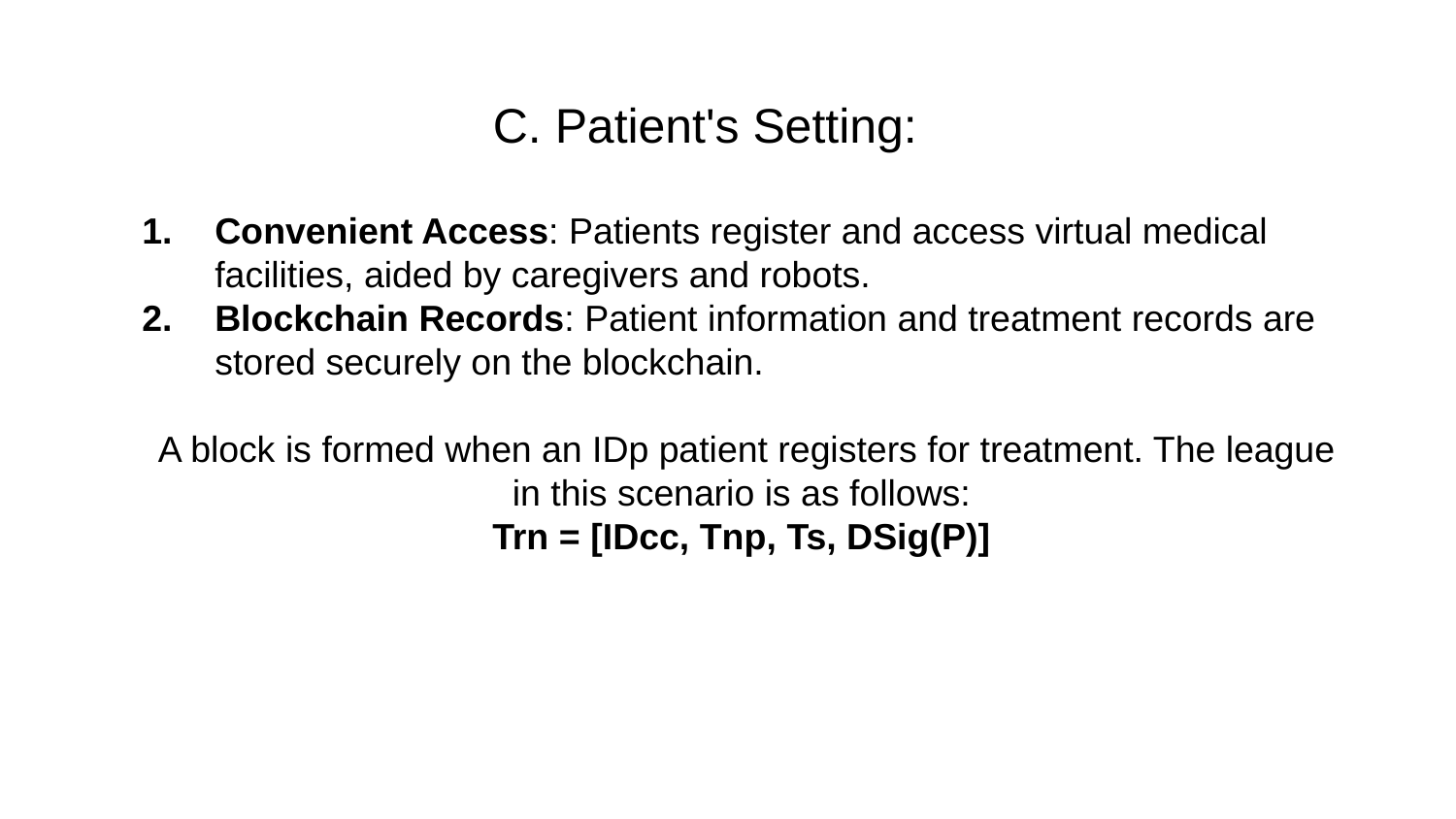

C. Patient's Setting:
Convenient Access: Patients register and access virtual medical facilities, aided by caregivers and robots.
Blockchain Records: Patient information and treatment records are stored securely on the blockchain.

A block is formed when an IDp patient registers for treatment. The league in this scenario is as follows:
Trn = [IDcc, Tnp, Ts, DSig(P)]